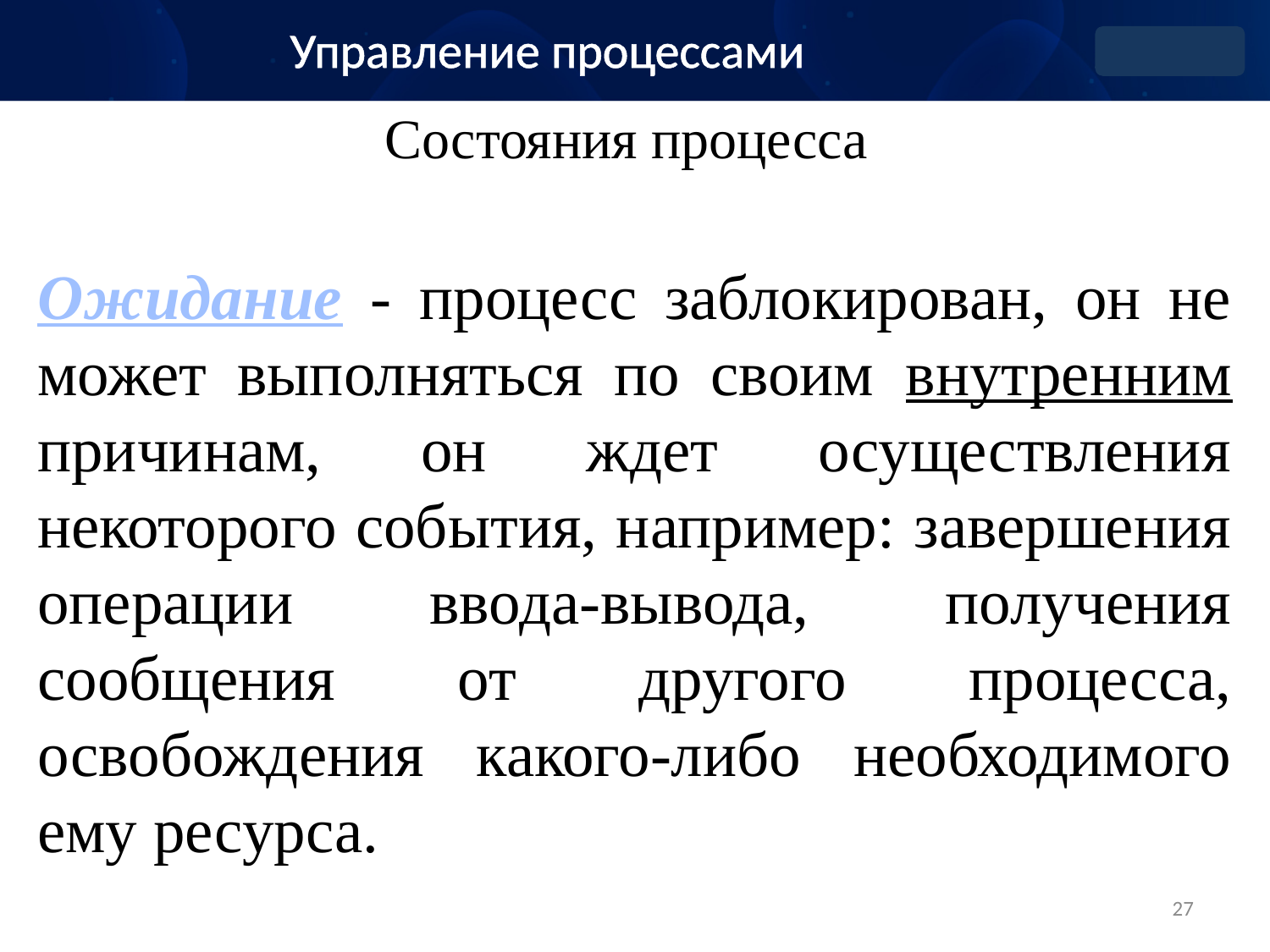

Управление процессами
Состояния процесса
# Ожидание - процесс заблокирован, он не может выполняться по своим внутренним причинам, он ждет осуществления некоторого события, например: завершения операции ввода-вывода, получения сообщения от другого процесса, освобождения какого-либо необходимого ему ресурса.
27